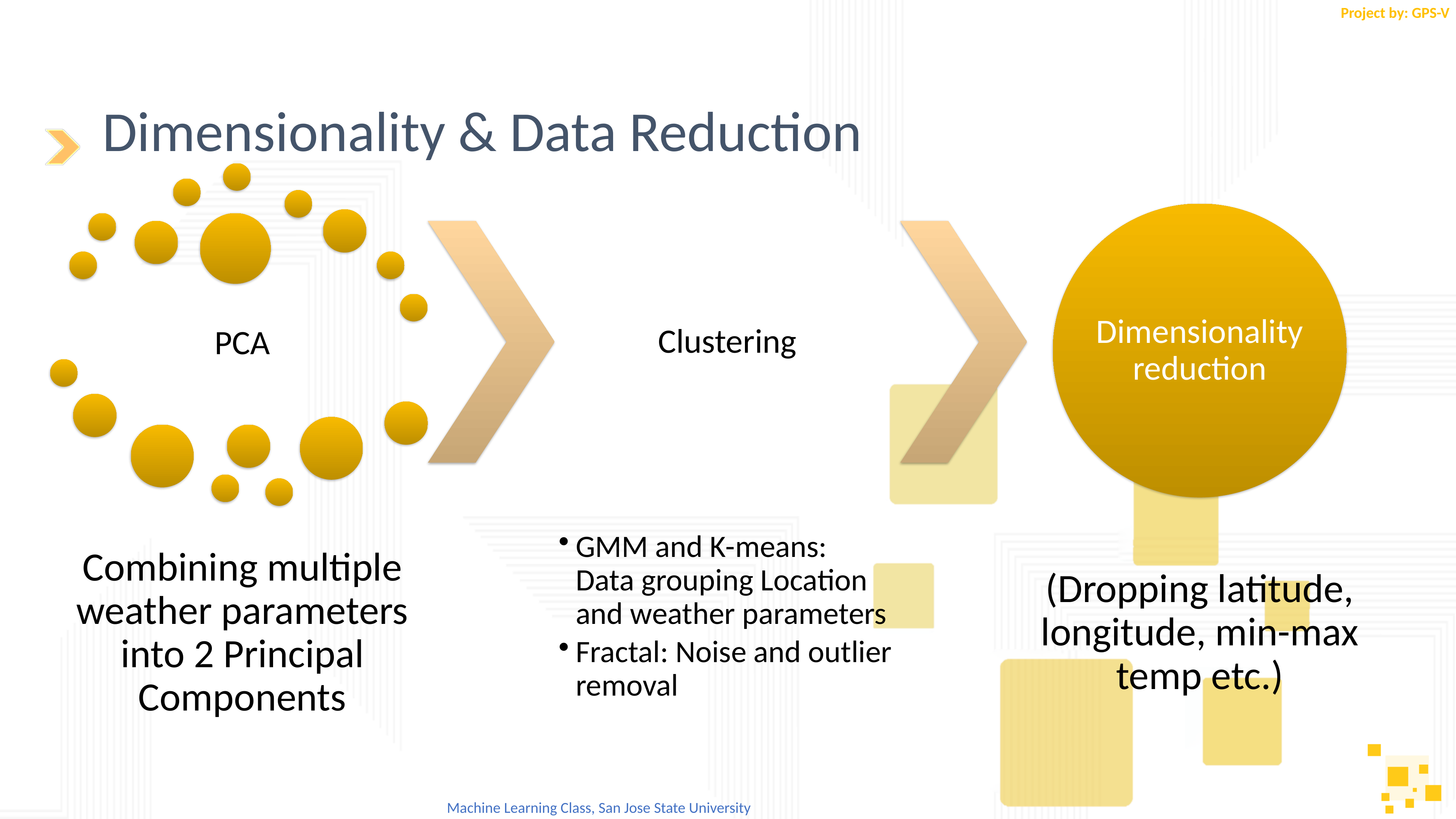

Dimensionality & Data Reduction
PCA
Combining multiple weather parameters into 2 Principal Components
Clustering
GMM and K-means:  Data grouping Location and weather parameters
Fractal: Noise and outlier removal
Dimensionality reduction
(Dropping latitude, longitude, min-max temp etc.)